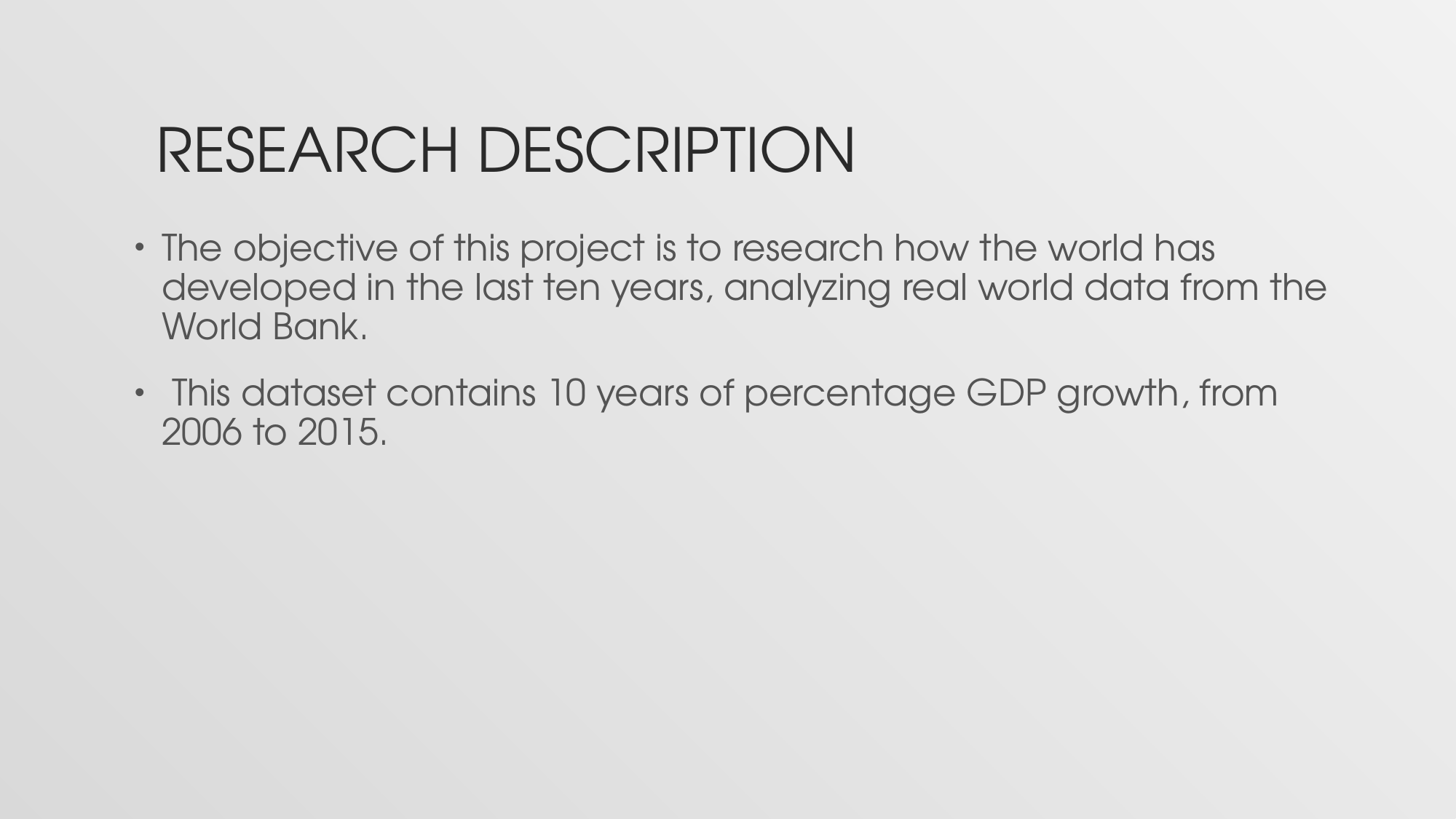

# Research Description

The objective of this project is to research how the world has developed in the last ten years, analyzing real world data from the World Bank.
 This dataset contains 10 years of percentage GDP growth, from 2006 to 2015.